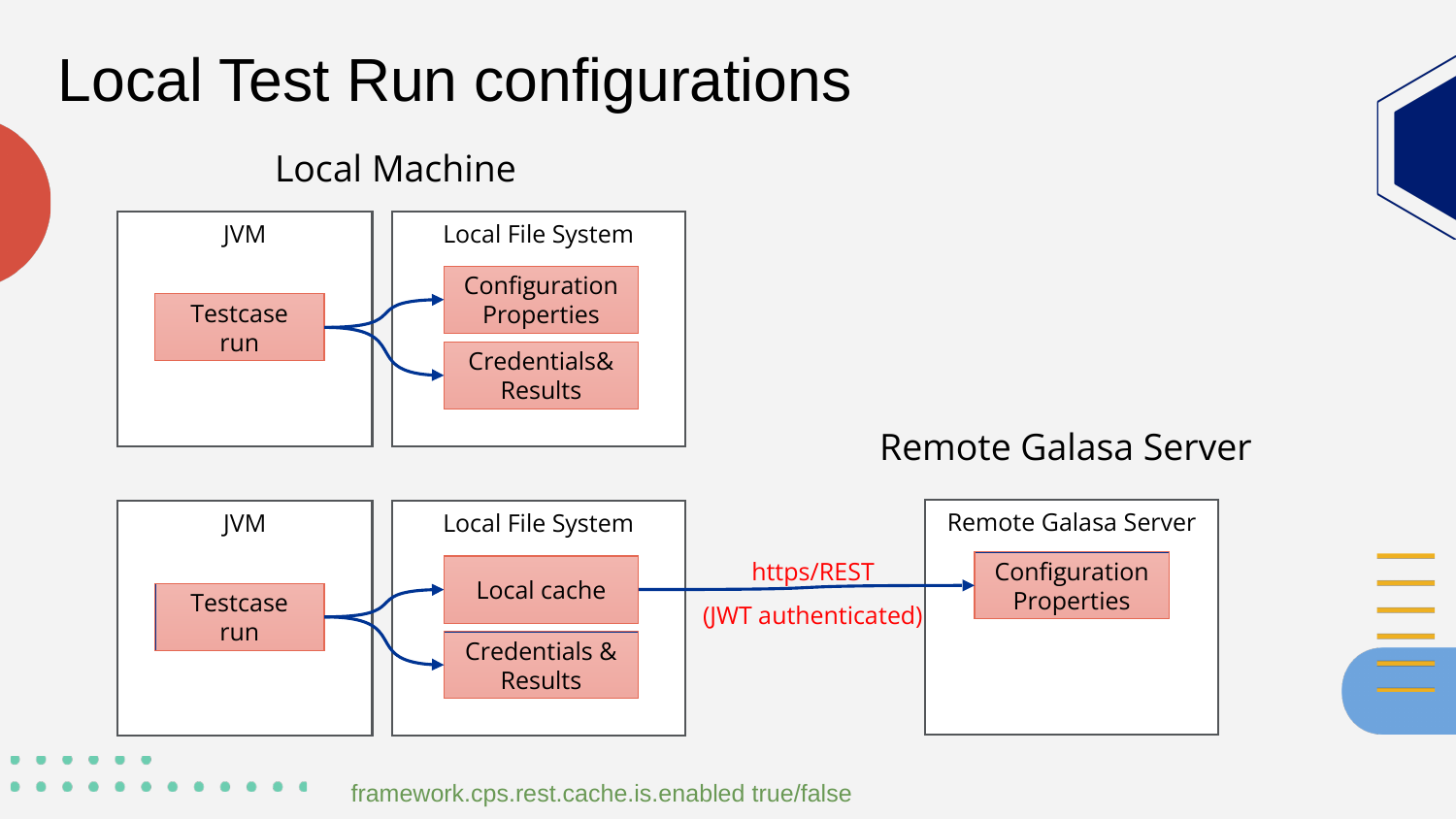

# Local Test Run configurations
Local Machine
Local File System
JVM
Configuration Properties
Testcase run
Credentials& Results
Remote Galasa Server
Remote Galasa Server
Local File System
JVM
https/REST
Configuration Properties
Local cache
Testcase run
(JWT authenticated)
Credentials & Results
framework.cps.rest.cache.is.enabled true/false